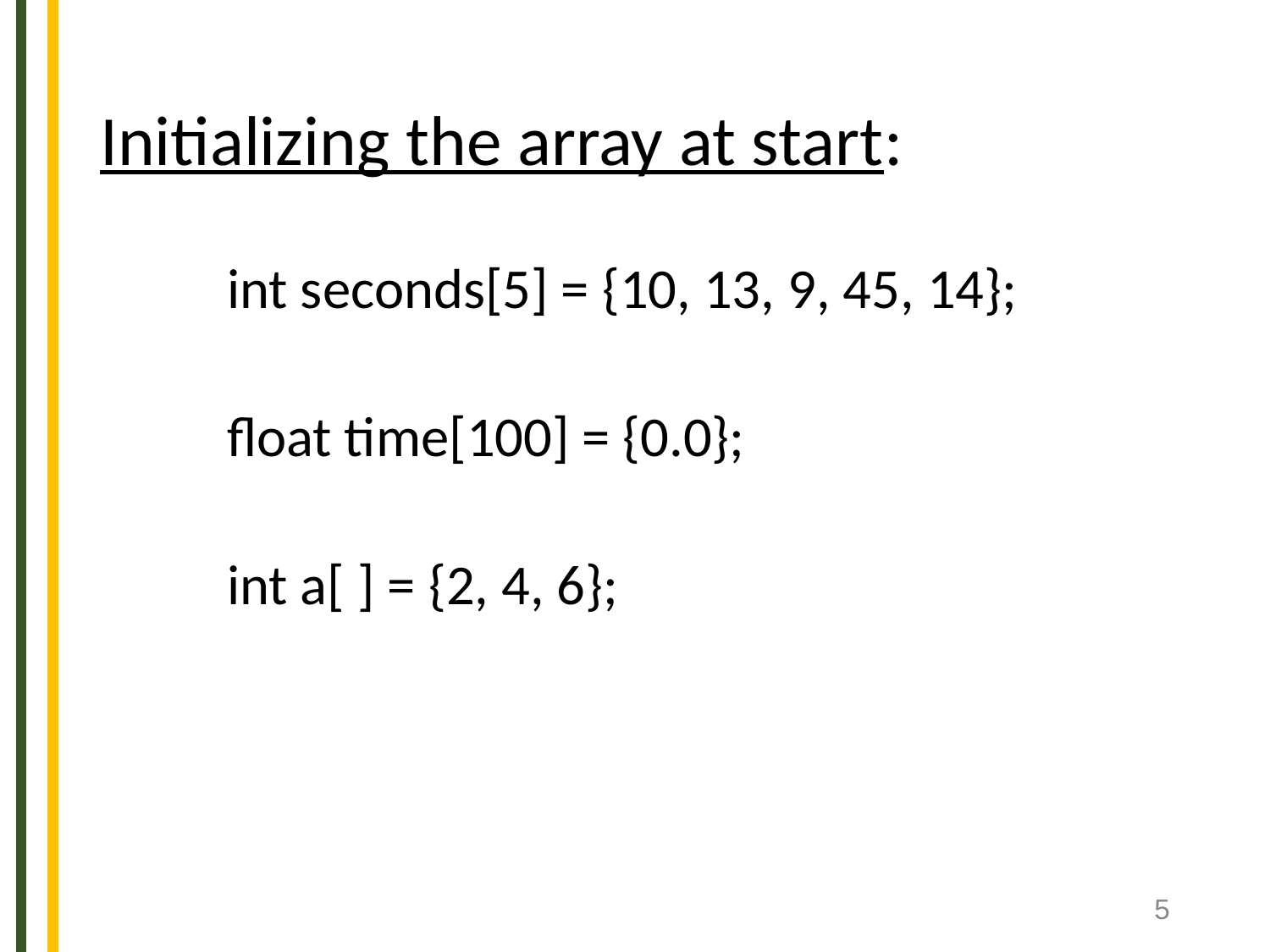

# Initializing the array at start:
	int seconds[5] = {10, 13, 9, 45, 14};

	float time[100] = {0.0};

	int a[ ] = {2, 4, 6};

5